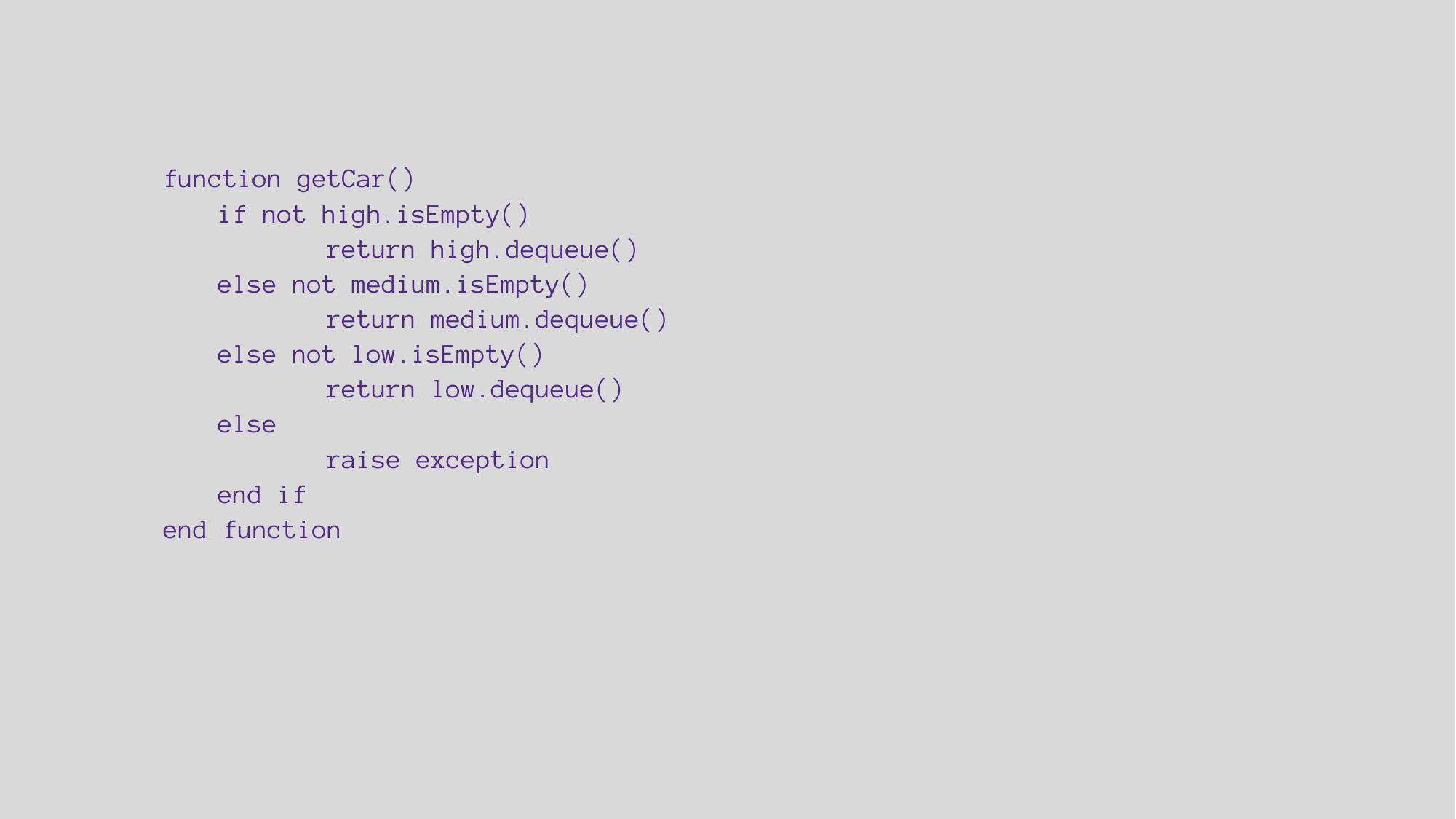

function getCar()
if not high.isEmpty()
	return high.dequeue()
else not medium.isEmpty()
	return medium.dequeue()
else not low.isEmpty()
	return low.dequeue()
else
	raise exception
end if
end function